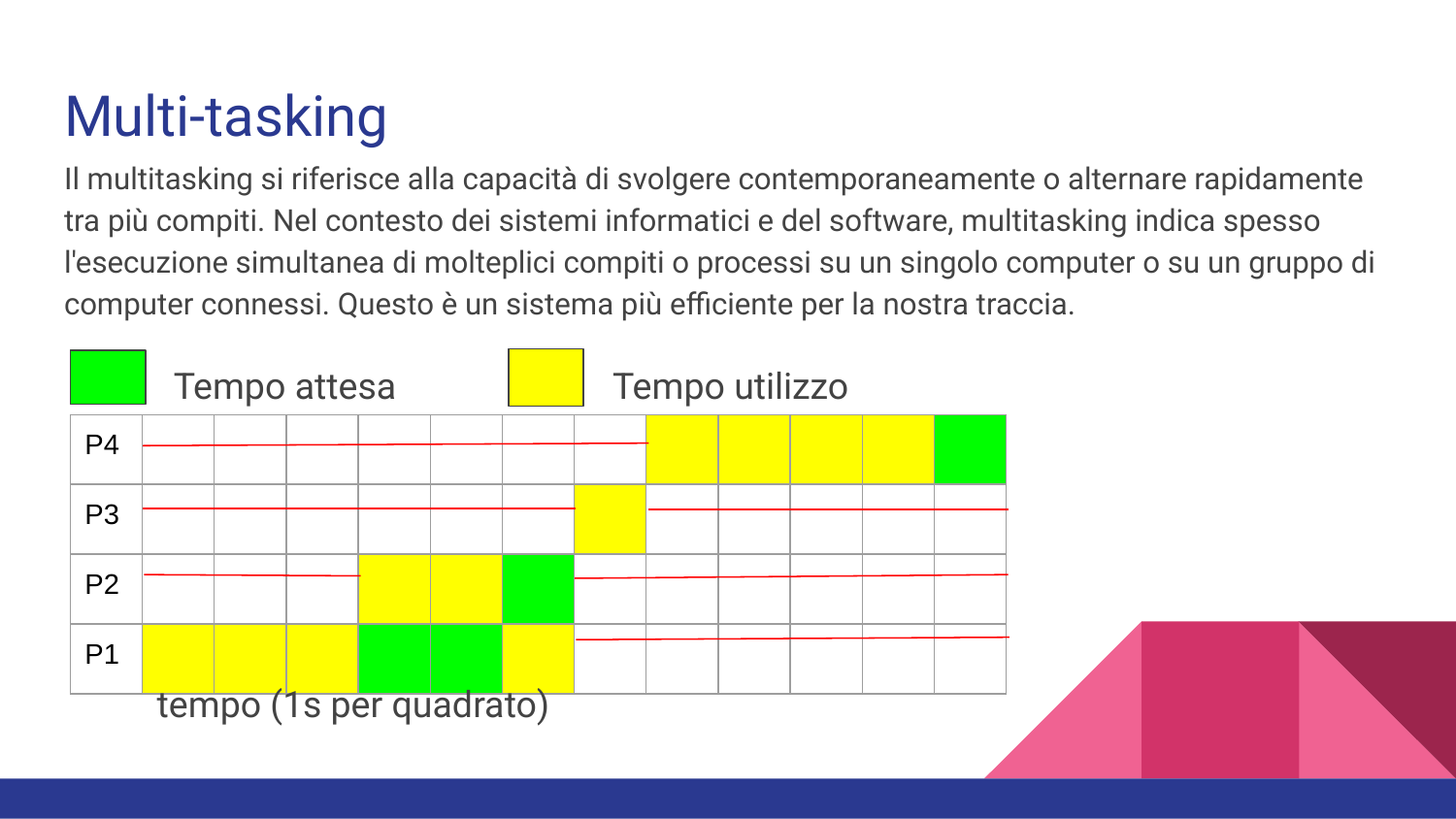

# Multi-tasking

Il multitasking si riferisce alla capacità di svolgere contemporaneamente o alternare rapidamente tra più compiti. Nel contesto dei sistemi informatici e del software, multitasking indica spesso l'esecuzione simultanea di molteplici compiti o processi su un singolo computer o su un gruppo di computer connessi. Questo è un sistema più efficiente per la nostra traccia.

Tempo attesa

Tempo utilizzo

| P4 |  |  |  |  |  |  |  |  |  |  |  |  |
| --- | --- | --- | --- | --- | --- | --- | --- | --- | --- | --- | --- | --- |
| P3 |  |  |  |  |  |  |  |  |  |  |  |  |
| P2 |  |  |  |  |  |  |  |  |  |  |  |  |
| P1 |  |  |  |  |  |  |  |  |  |  |  |  |
tempo (1s per quadrato)